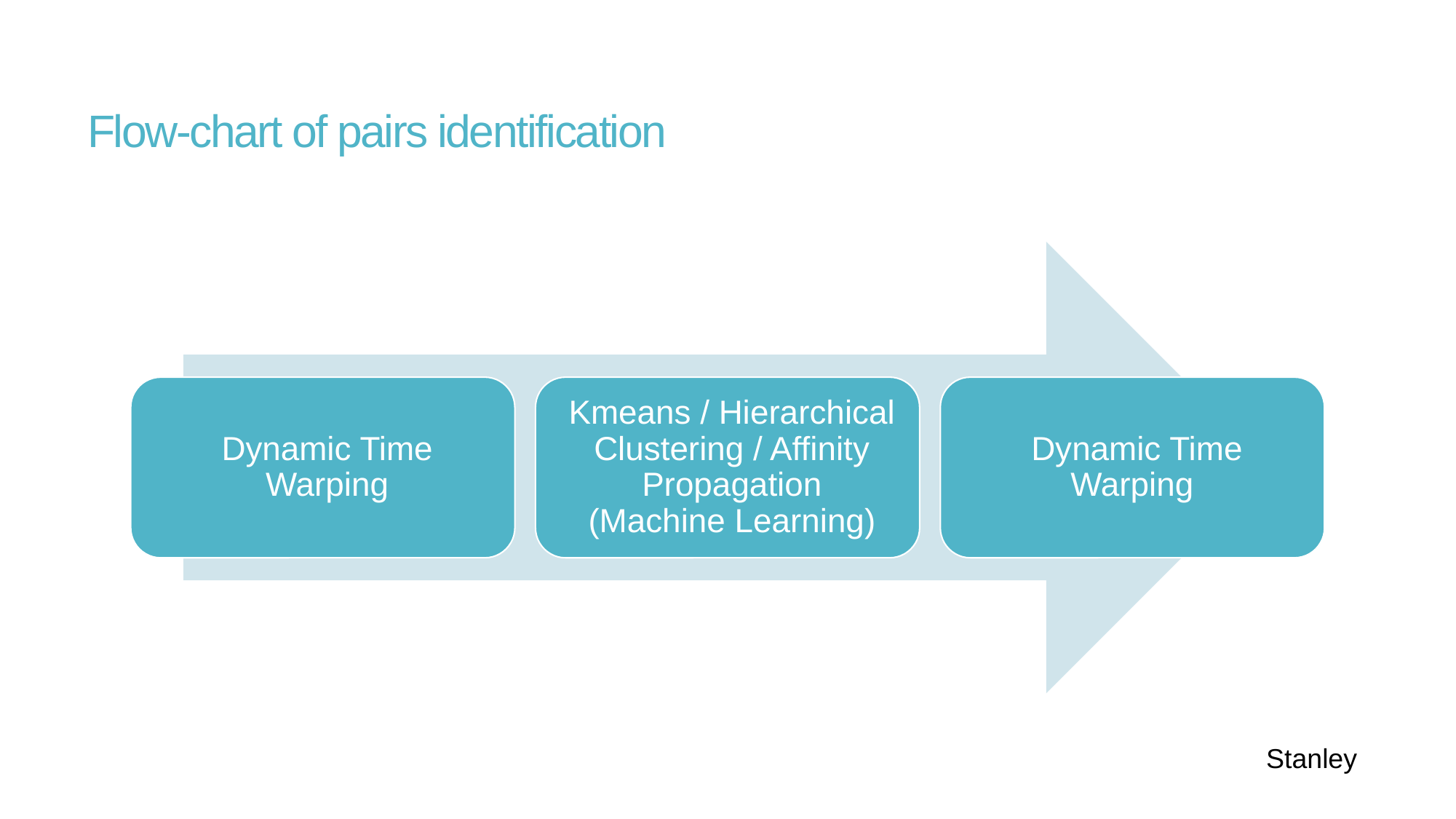

# Flow-chart of pairs identification
Dynamic Time Warping
Kmeans / Hierarchical Clustering / Affinity Propagation
(Machine Learning)
Dynamic Time Warping
Stanley